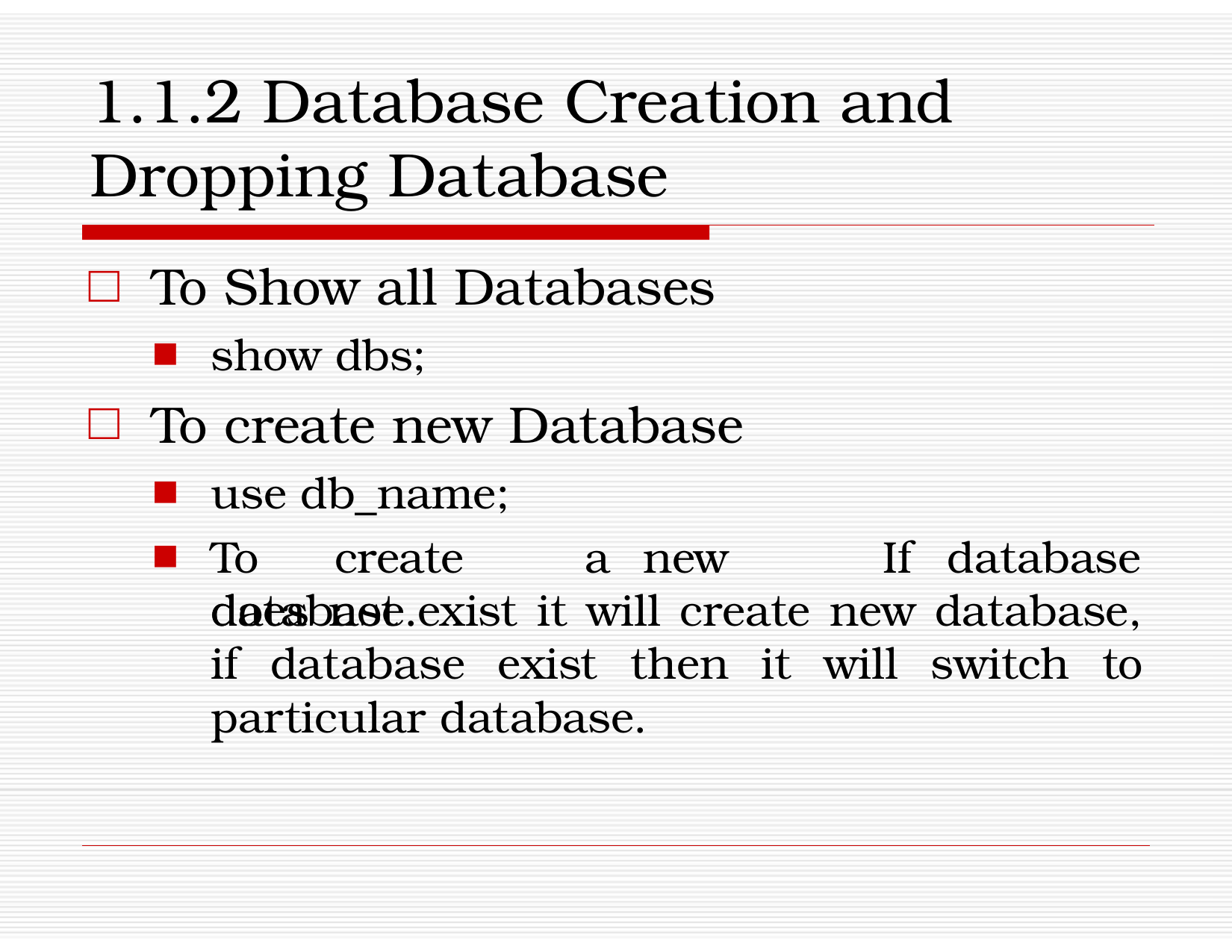

# 1.1.2 Database Creation and Dropping Database
To Show all Databases
show dbs;
To create new Database
use db_name;
To	create	a	new	database.
If	database
does not exist it will create new database, if  database  exist  then  it  will  switch  to particular database.